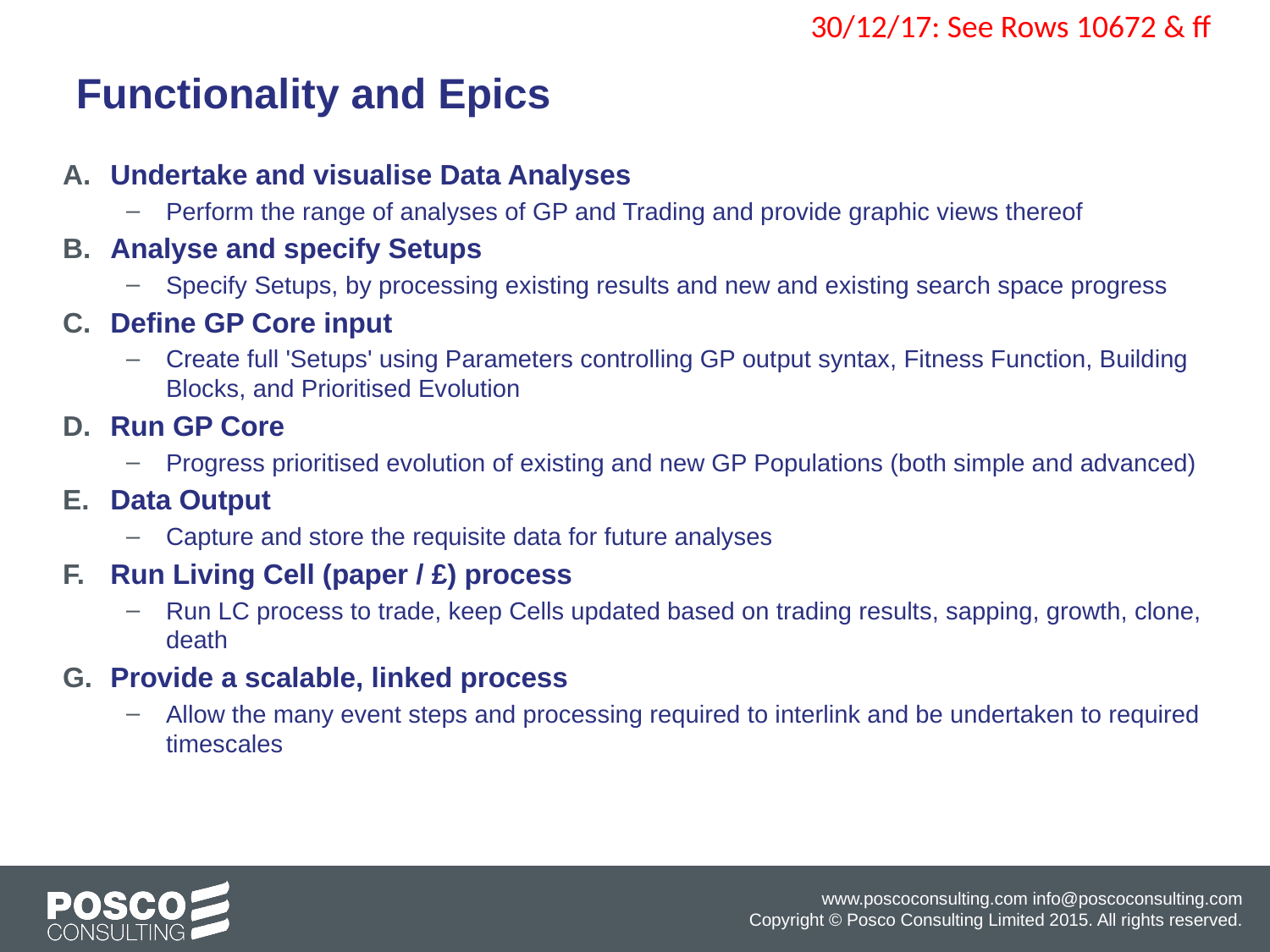

30/12/17: See Rows 10672 & ff
Functionality and Epics
Undertake and visualise Data Analyses
Perform the range of analyses of GP and Trading and provide graphic views thereof
Analyse and specify Setups
Specify Setups, by processing existing results and new and existing search space progress
Define GP Core input
Create full 'Setups' using Parameters controlling GP output syntax, Fitness Function, Building Blocks, and Prioritised Evolution
Run GP Core
Progress prioritised evolution of existing and new GP Populations (both simple and advanced)
Data Output
Capture and store the requisite data for future analyses
Run Living Cell (paper / £) process
Run LC process to trade, keep Cells updated based on trading results, sapping, growth, clone, death
Provide a scalable, linked process
Allow the many event steps and processing required to interlink and be undertaken to required timescales